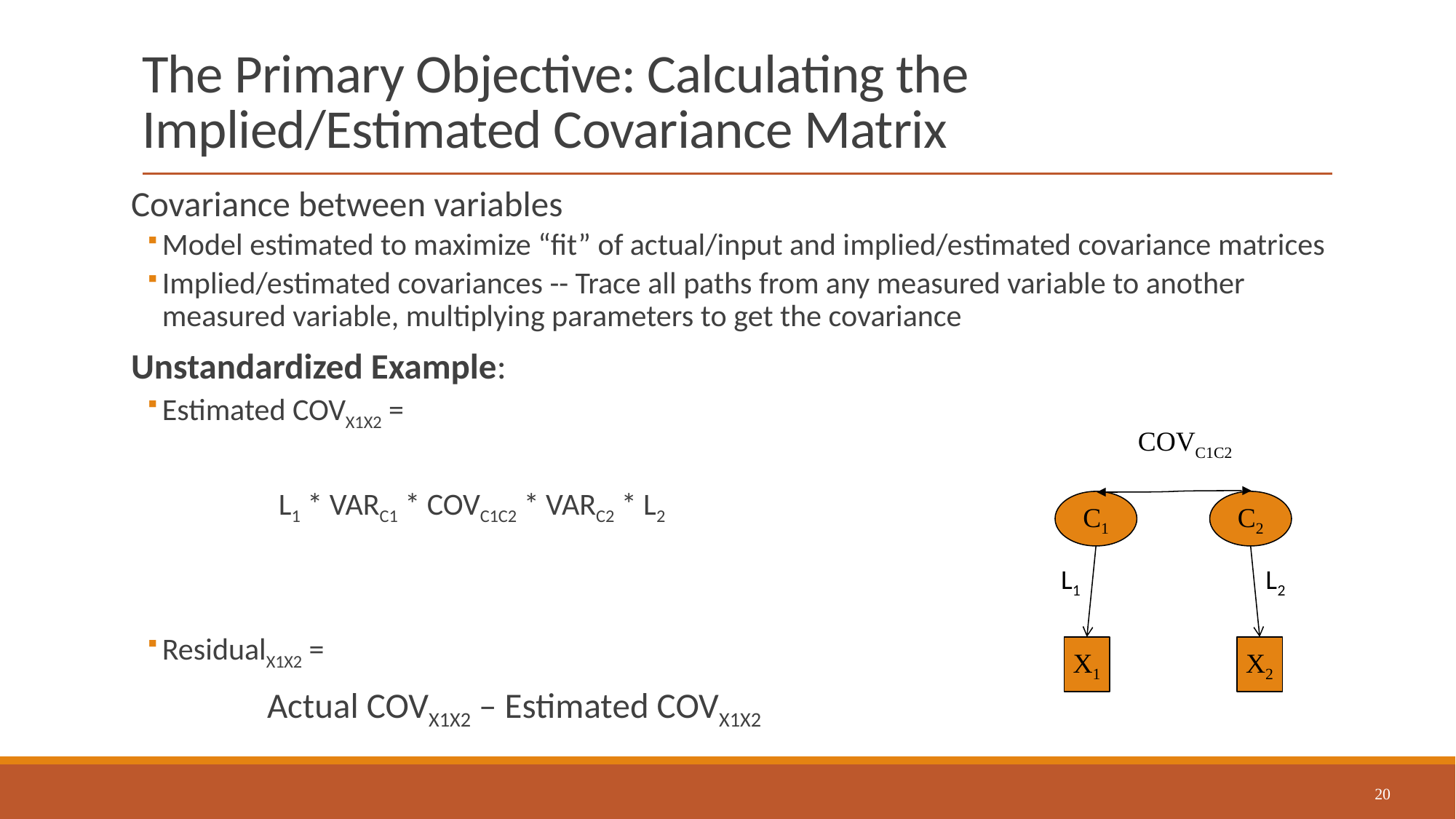

# The Primary Objective: Calculating the Implied/Estimated Covariance Matrix
Covariance between variables
Model estimated to maximize “fit” of actual/input and implied/estimated covariance matrices
Implied/estimated covariances -- Trace all paths from any measured variable to another measured variable, multiplying parameters to get the covariance
Unstandardized Example:
Estimated COVX1X2 =

                   L1 * VARC1 * COVC1C2 * VARC2 * L2

ResidualX1X2 =
                 Actual COVX1X2 – Estimated COVX1X2
COVC1C2
C1
C2
X1
X2
L1                              L2
20